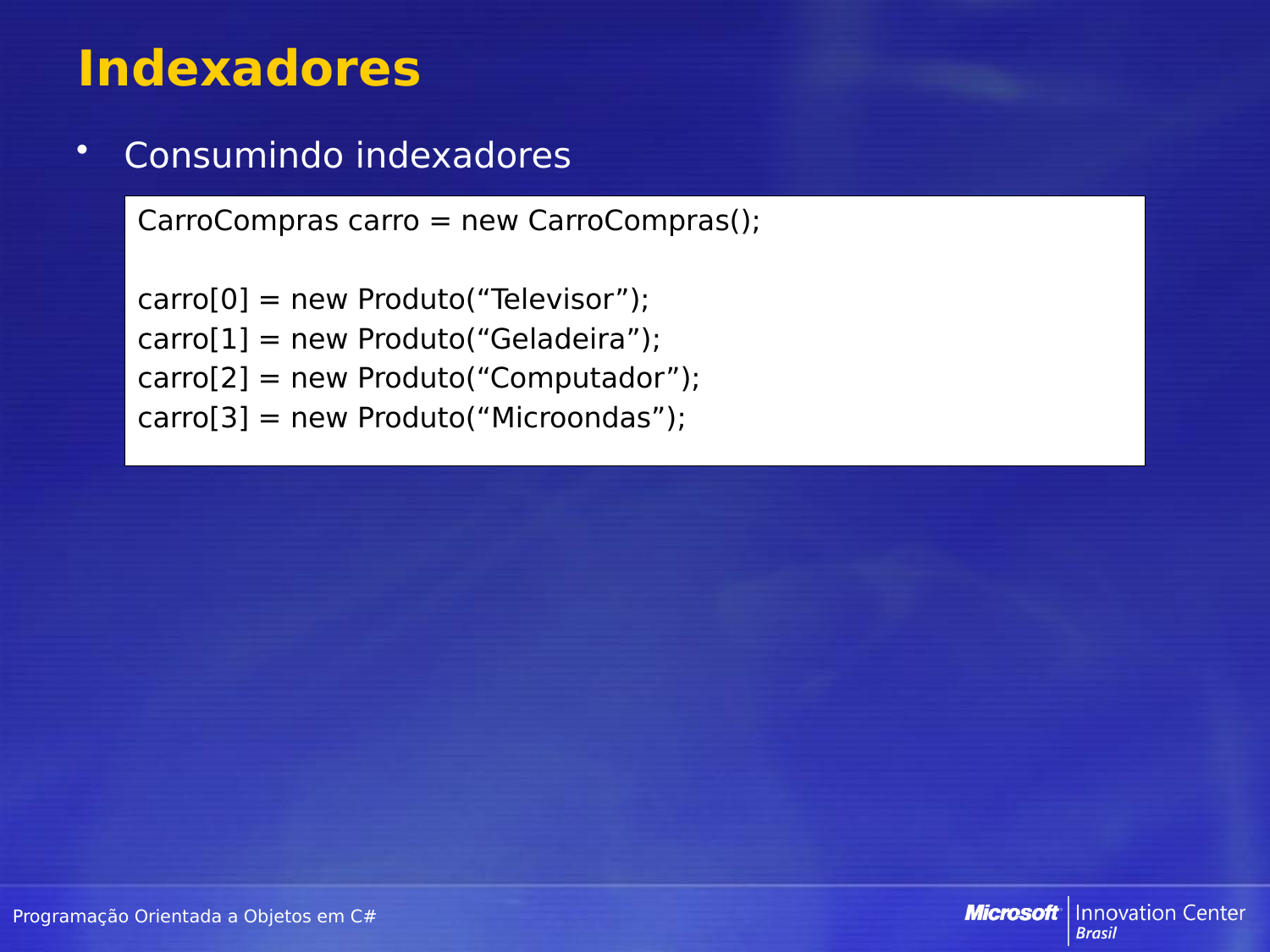

# Indexadores
Consumindo indexadores

CarroCompras carro = new CarroCompras();

carro[0] = new Produto(“Televisor”);
carro[1] = new Produto(“Geladeira”);
carro[2] = new Produto(“Computador”);
carro[3] = new Produto(“Microondas”);